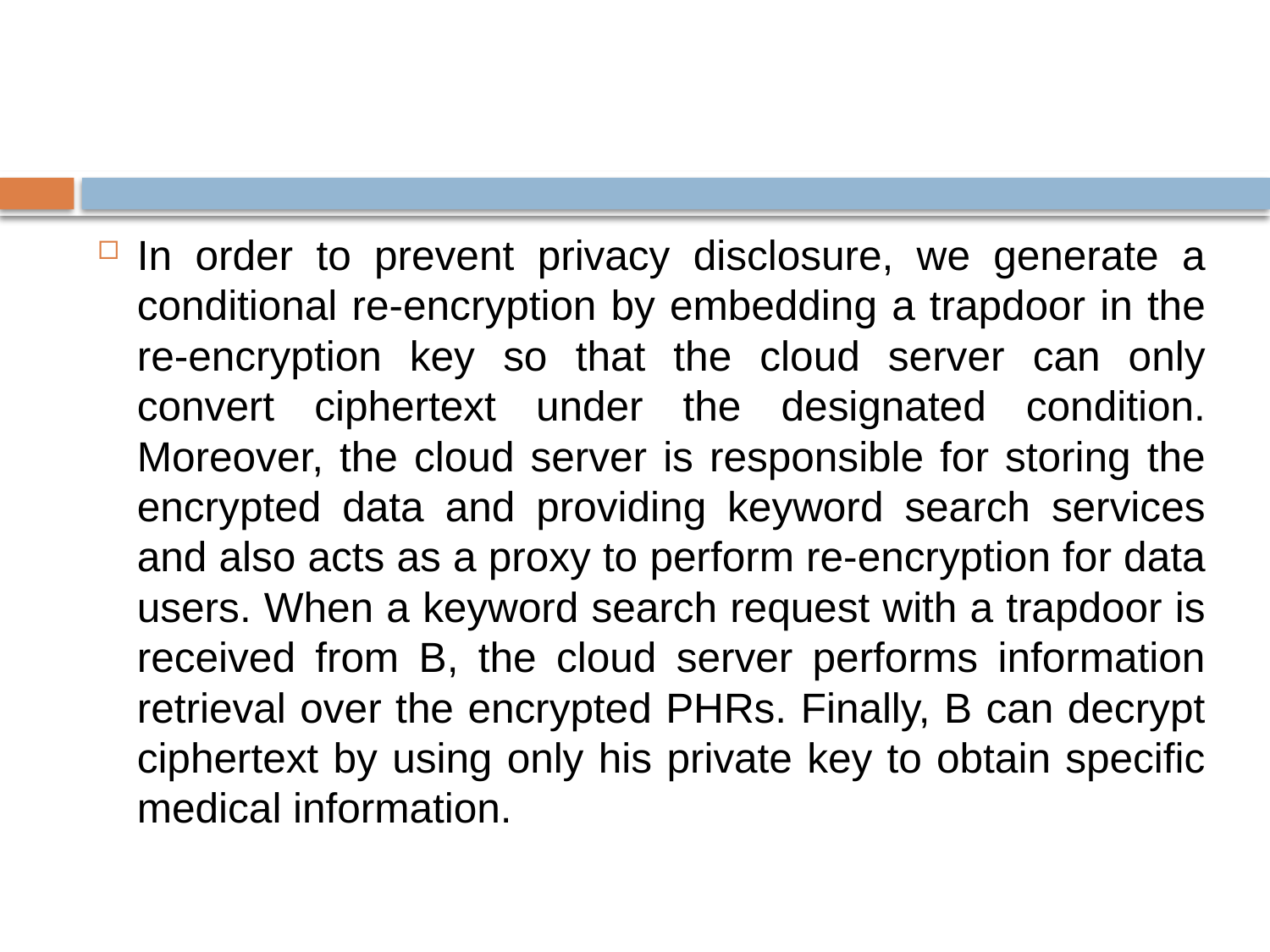

#
In order to prevent privacy disclosure, we generate a conditional re-encryption by embedding a trapdoor in the re-encryption key so that the cloud server can only convert ciphertext under the designated condition. Moreover, the cloud server is responsible for storing the encrypted data and providing keyword search services and also acts as a proxy to perform re-encryption for data users. When a keyword search request with a trapdoor is received from B, the cloud server performs information retrieval over the encrypted PHRs. Finally, B can decrypt ciphertext by using only his private key to obtain specific medical information.